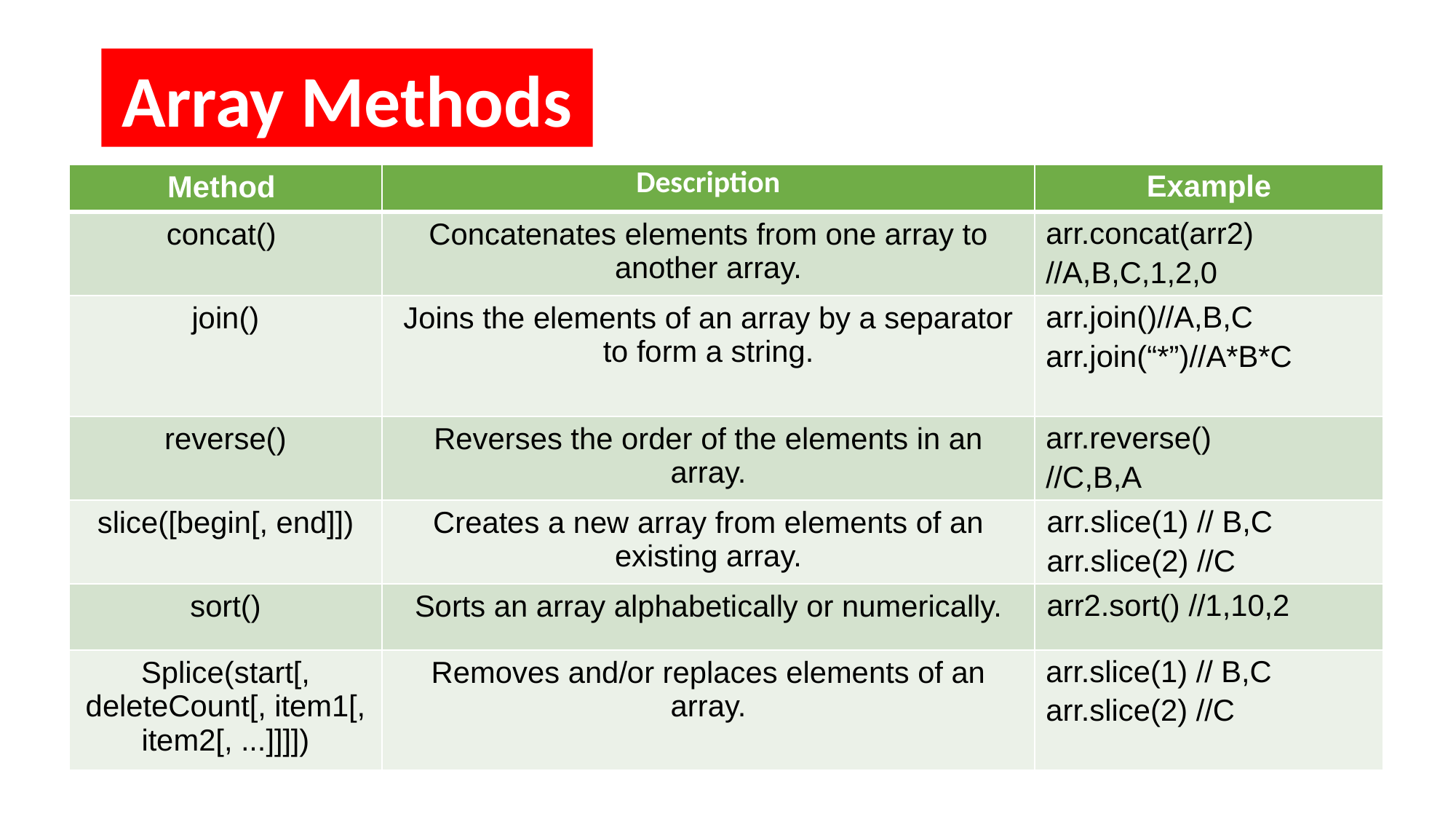

Array Methods
| Method | Description | Example |
| --- | --- | --- |
| concat() | Concatenates elements from one array to another array. | arr.concat(arr2) //A,B,C,1,2,0 |
| join() | Joins the elements of an array by a separator to form a string. | arr.join()//A,B,C arr.join(“\*”)//A\*B\*C |
| reverse() | Reverses the order of the elements in an array. | arr.reverse() //C,B,A |
| slice([begin[, end]]) | Creates a new array from elements of an existing array. | arr.slice(1) // B,C arr.slice(2) //C |
| sort() | Sorts an array alphabetically or numerically. | arr2.sort() //1,10,2 |
| Splice(start[, deleteCount[, item1[, item2[, ...]]]]) | Removes and/or replaces elements of an array. | arr.slice(1) // B,C arr.slice(2) //C |